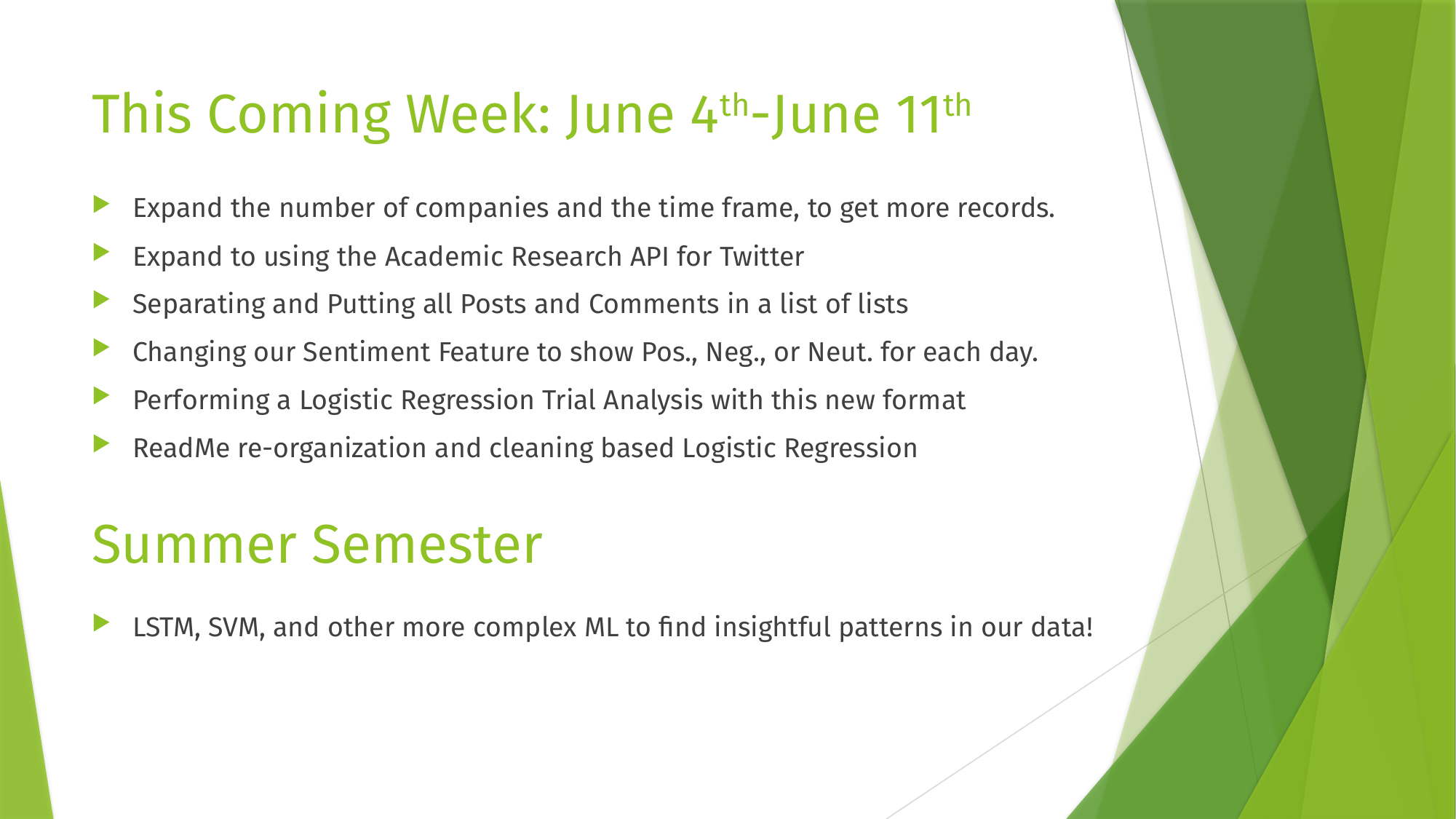

# This Coming Week: June 4th-June 11th
Expand the number of companies and the time frame, to get more records.
Expand to using the Academic Research API for Twitter
Separating and Putting all Posts and Comments in a list of lists
Changing our Sentiment Feature to show Pos., Neg., or Neut. for each day.
Performing a Logistic Regression Trial Analysis with this new format
ReadMe re-organization and cleaning based Logistic Regression
Summer Semester
LSTM, SVM, and other more complex ML to find insightful patterns in our data!